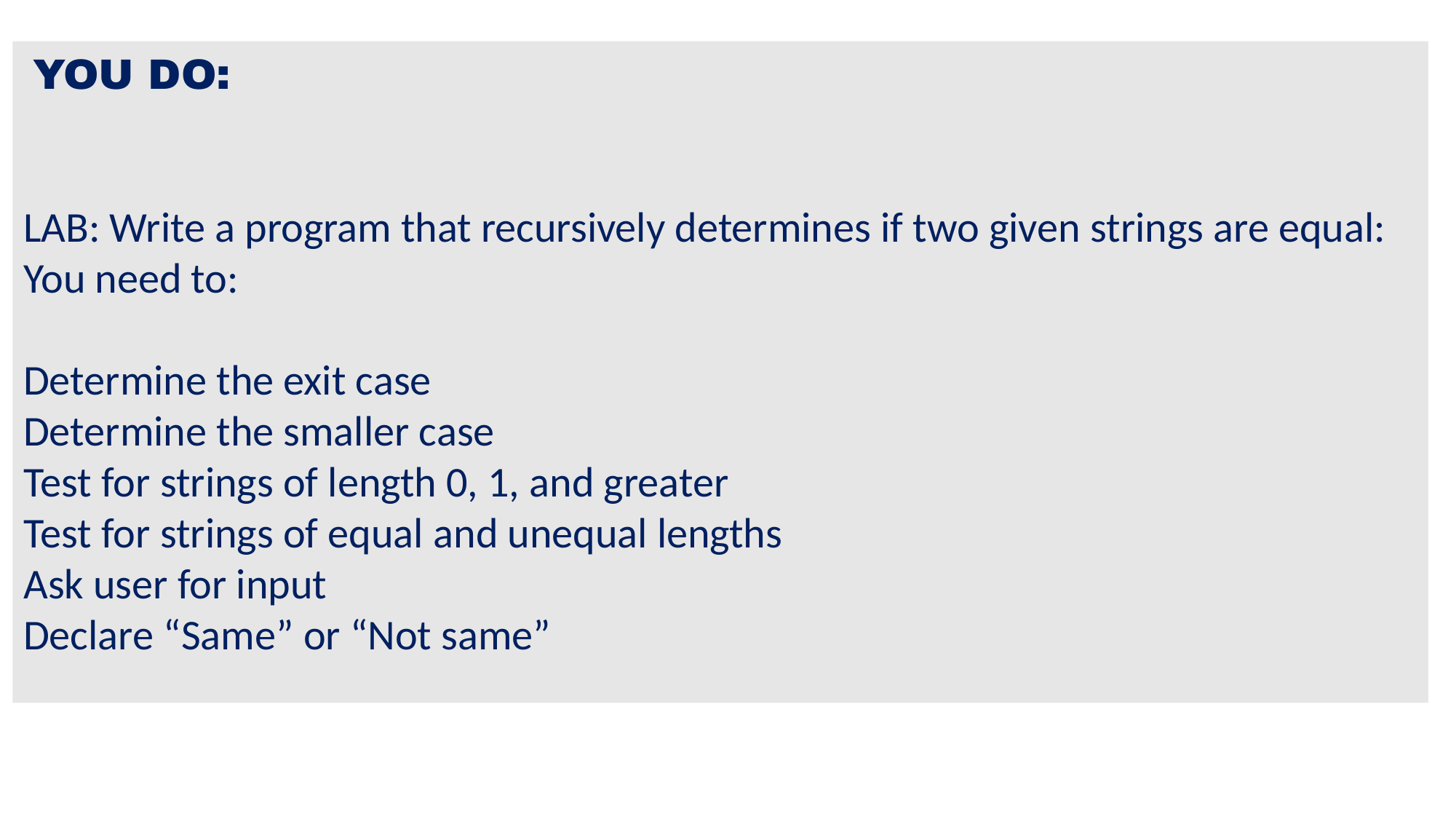

YOU DO:

LAB: Write a program that recursively determines if two given strings are equal:
You need to:

Determine the exit case
Determine the smaller case
Test for strings of length 0, 1, and greater
Test for strings of equal and unequal lengths
Ask user for input
Declare “Same” or “Not same”